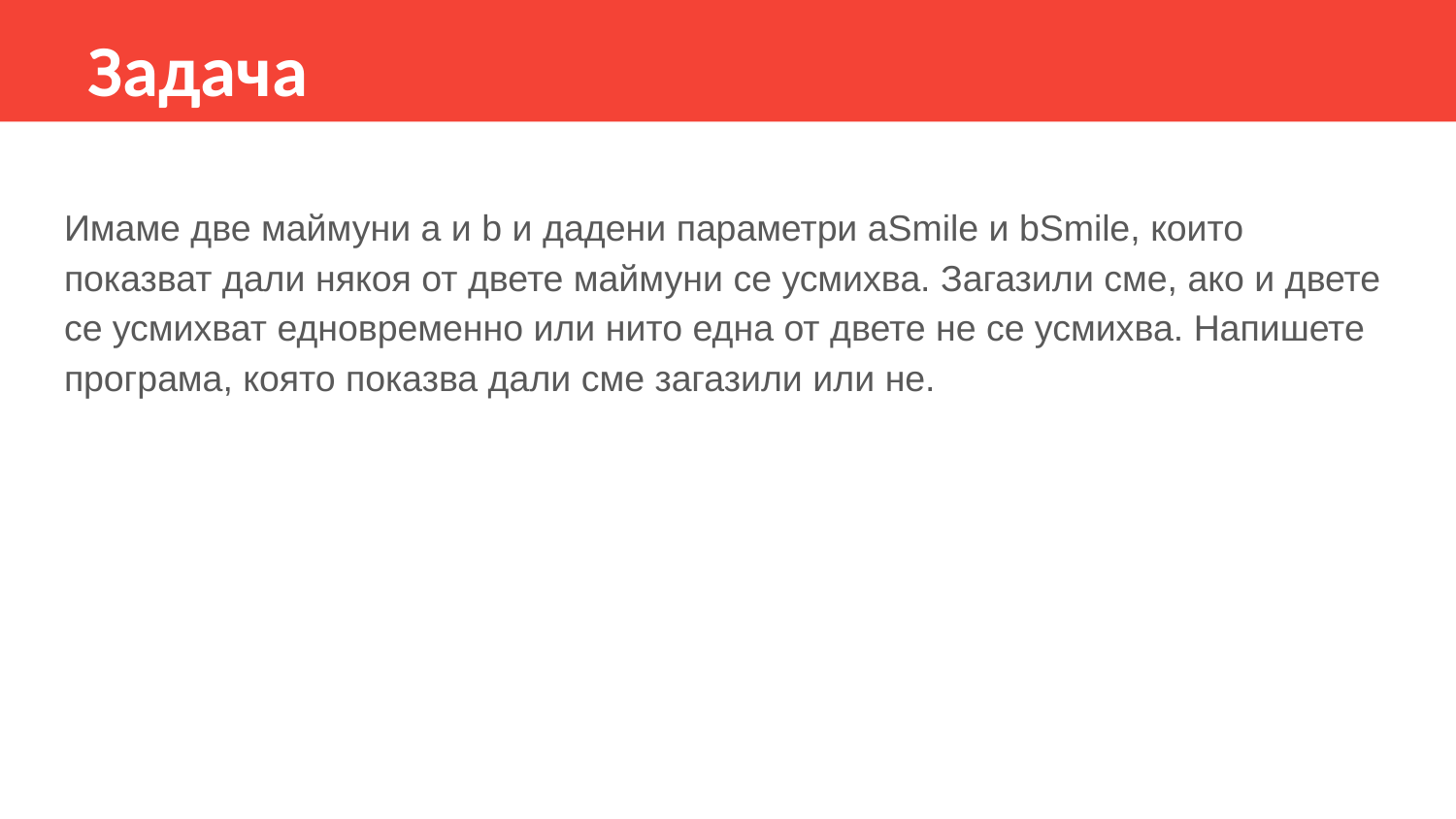

Задача
Имаме две маймуни a и b и дадени параметри aSmile и bSmile, които показват дали някоя от двете маймуни се усмихва. Загазили сме, ако и двете се усмихват едновременно или нито една от двете не се усмихва. Напишете програма, която показва дали сме загазили или не.